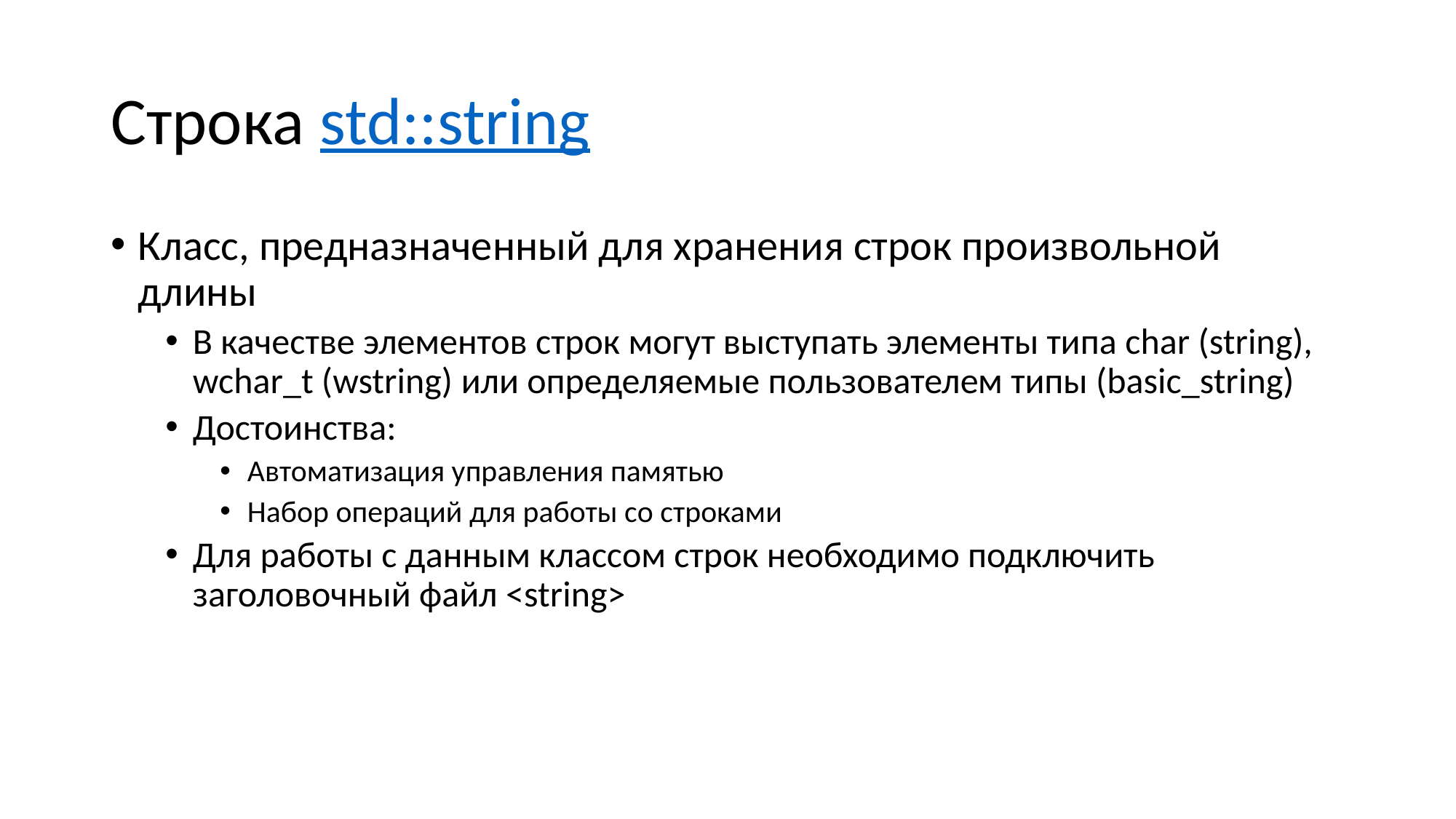

# Строка std::string
Класс, предназначенный для хранения строк произвольной длины
В качестве элементов строк могут выступать элементы типа char (string), wchar_t (wstring) или определяемые пользователем типы (basic_string)
Достоинства:
Автоматизация управления памятью
Набор операций для работы со строками
Для работы с данным классом строк необходимо подключить заголовочный файл <string>